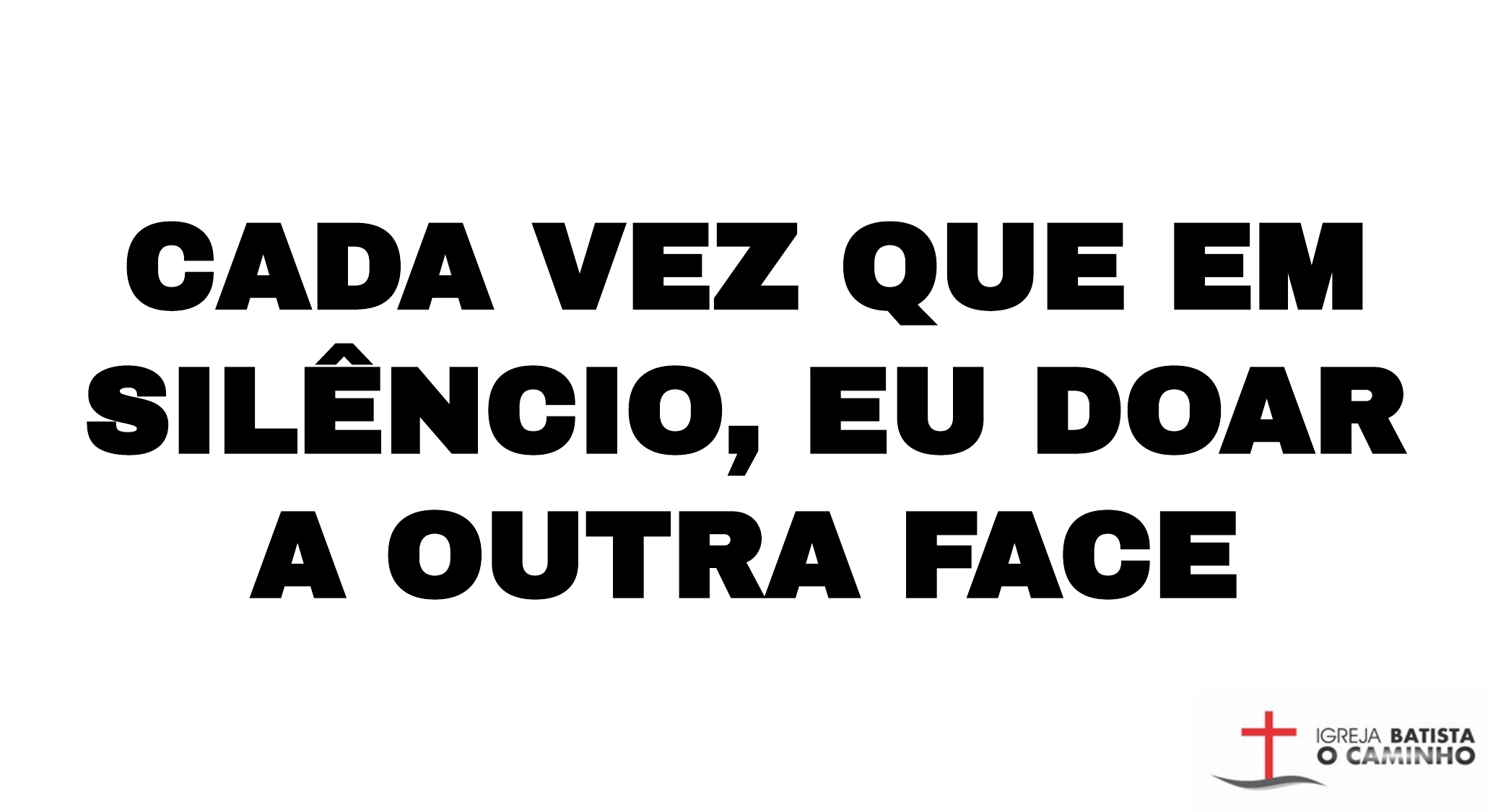

CADA VEZ QUE EM SILÊNCIO, EU DOAR A OUTRA FACE